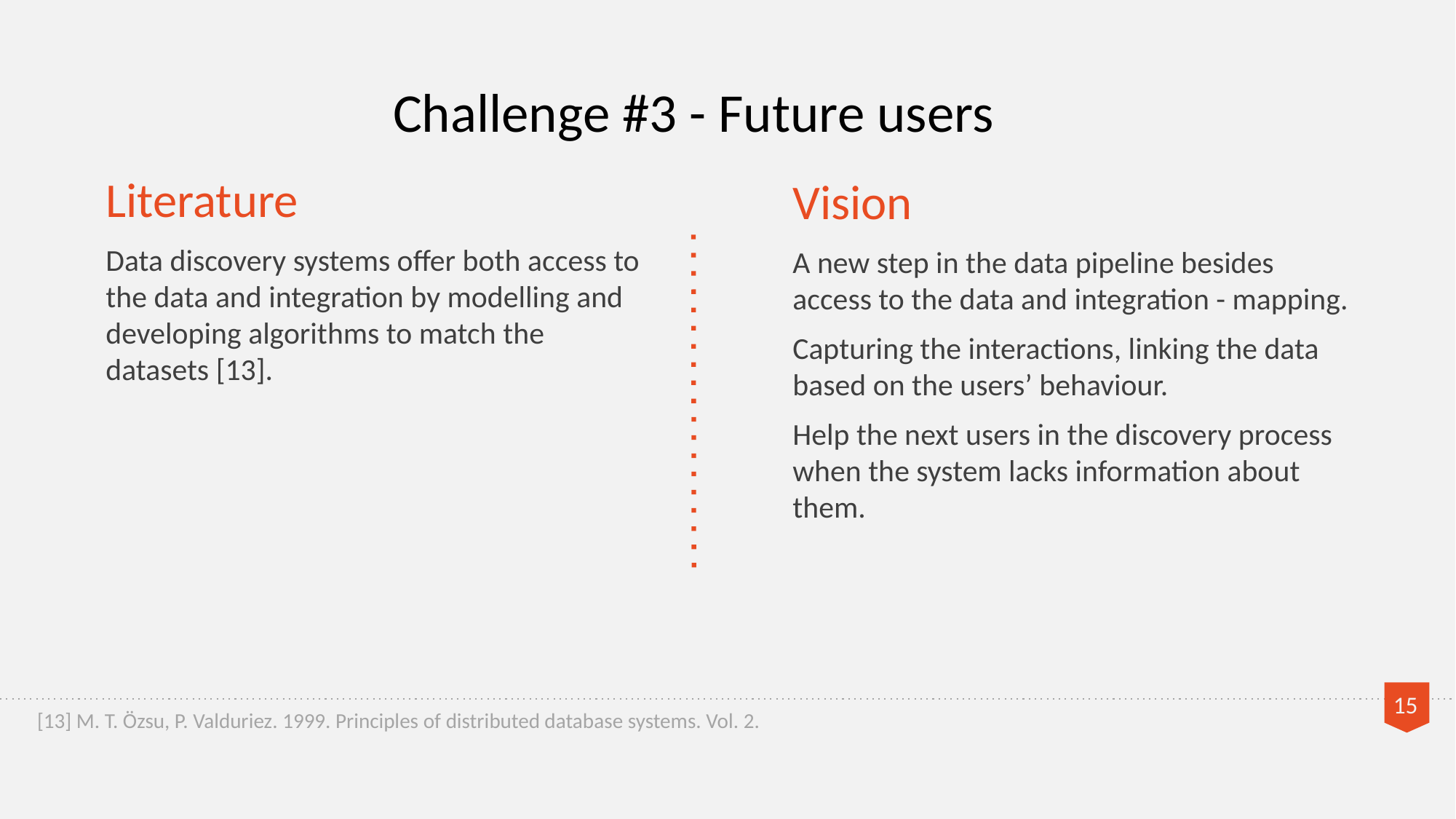

Challenge #3 - Future users
Literature
Data discovery systems offer both access to the data and integration by modelling and developing algorithms to match the datasets [13].

Vision
A new step in the data pipeline besides access to the data and integration - mapping.
Capturing the interactions, linking the data based on the users’ behaviour.
Help the next users in the discovery process when the system lacks information about them.

15
[13] M. T. Özsu, P. Valduriez. 1999. Principles of distributed database systems. Vol. 2.